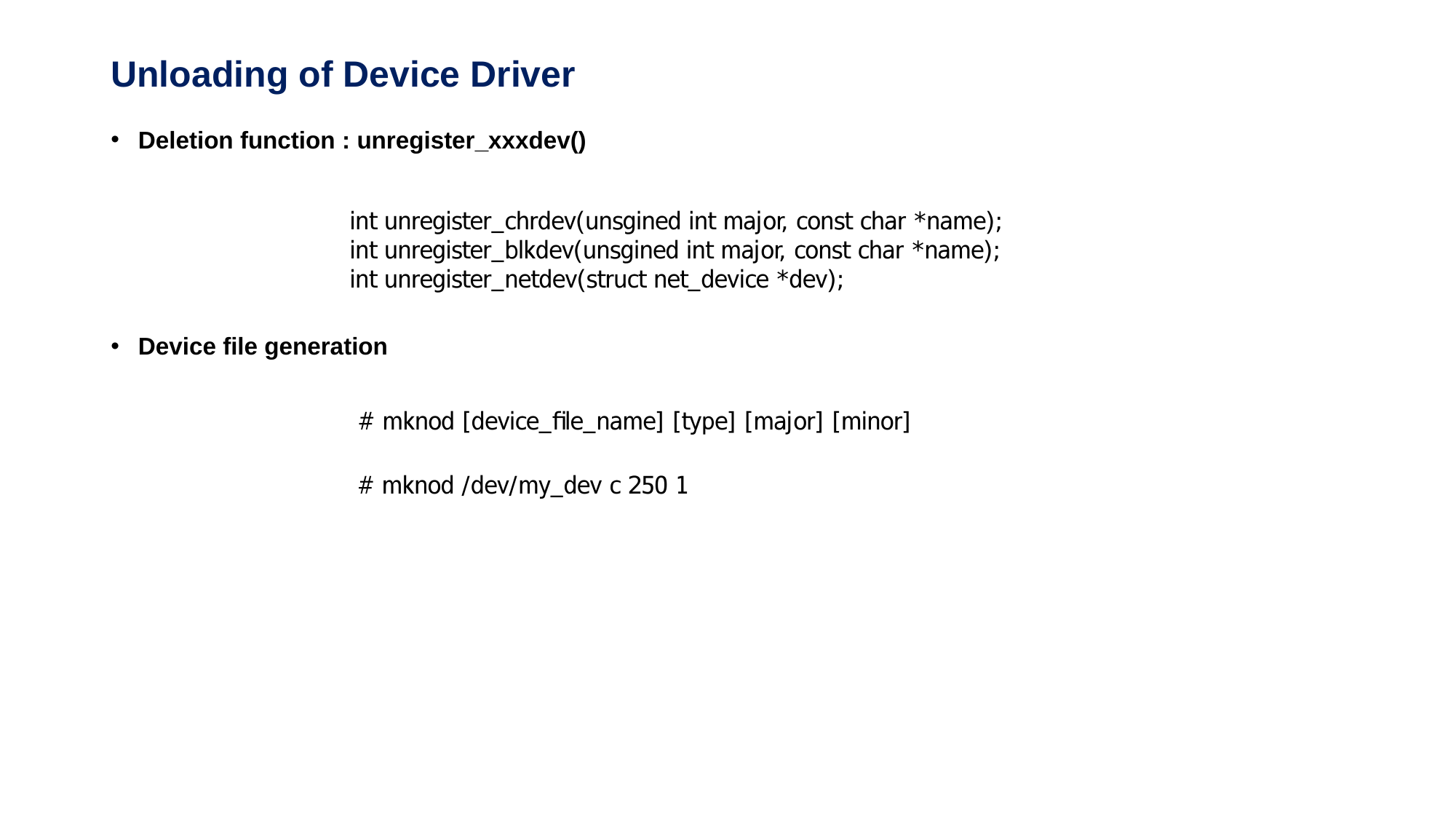

# Unloading of Device Driver
Deletion function : unregister_xxxdev()

Device file generation
int unregister_chrdev(unsgined int major, const char *name);
int unregister_blkdev(unsgined int major, const char *name);
int unregister_netdev(struct net_device *dev);

# mknod [device_file_name] [type] [major] [minor]
# mknod /dev/my_dev c 250 1